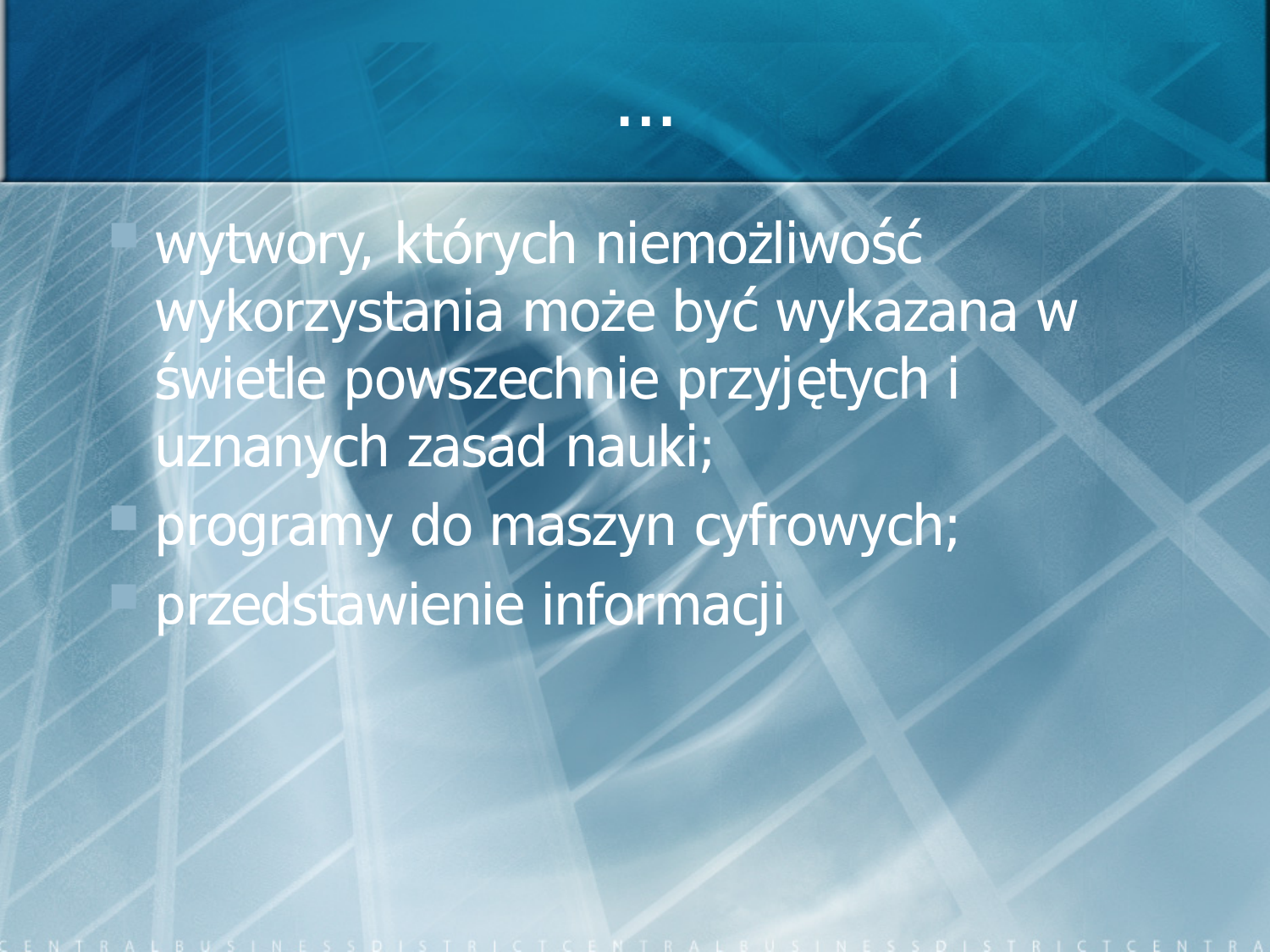

# …
wytwory, których niemożliwość wykorzystania może być wykazana w świetle powszechnie przyjętych i uznanych zasad nauki;
programy do maszyn cyfrowych;
przedstawienie informacji